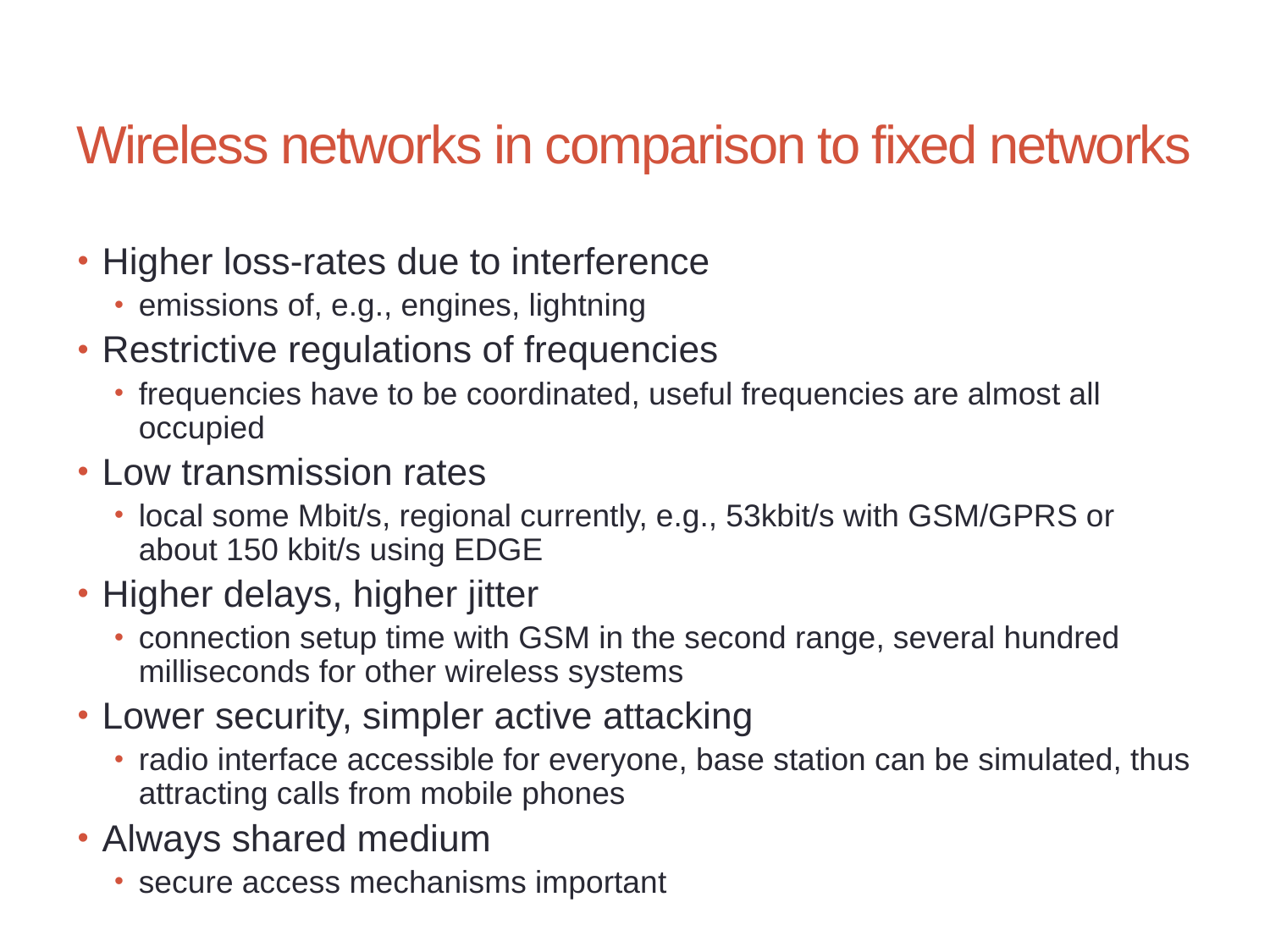

Prof. Dr.-Ing. Jochen H. Schiller    www.jochenschiller.de     MC - 2009
# Wireless networks in comparison to fixed networks
Higher loss-rates due to interference
emissions of, e.g., engines, lightning
Restrictive regulations of frequencies
frequencies have to be coordinated, useful frequencies are almost all occupied
Low transmission rates
local some Mbit/s, regional currently, e.g., 53kbit/s with GSM/GPRS or about 150 kbit/s using EDGE
Higher delays, higher jitter
connection setup time with GSM in the second range, several hundred milliseconds for other wireless systems
Lower security, simpler active attacking
radio interface accessible for everyone, base station can be simulated, thus attracting calls from mobile phones
Always shared medium
secure access mechanisms important